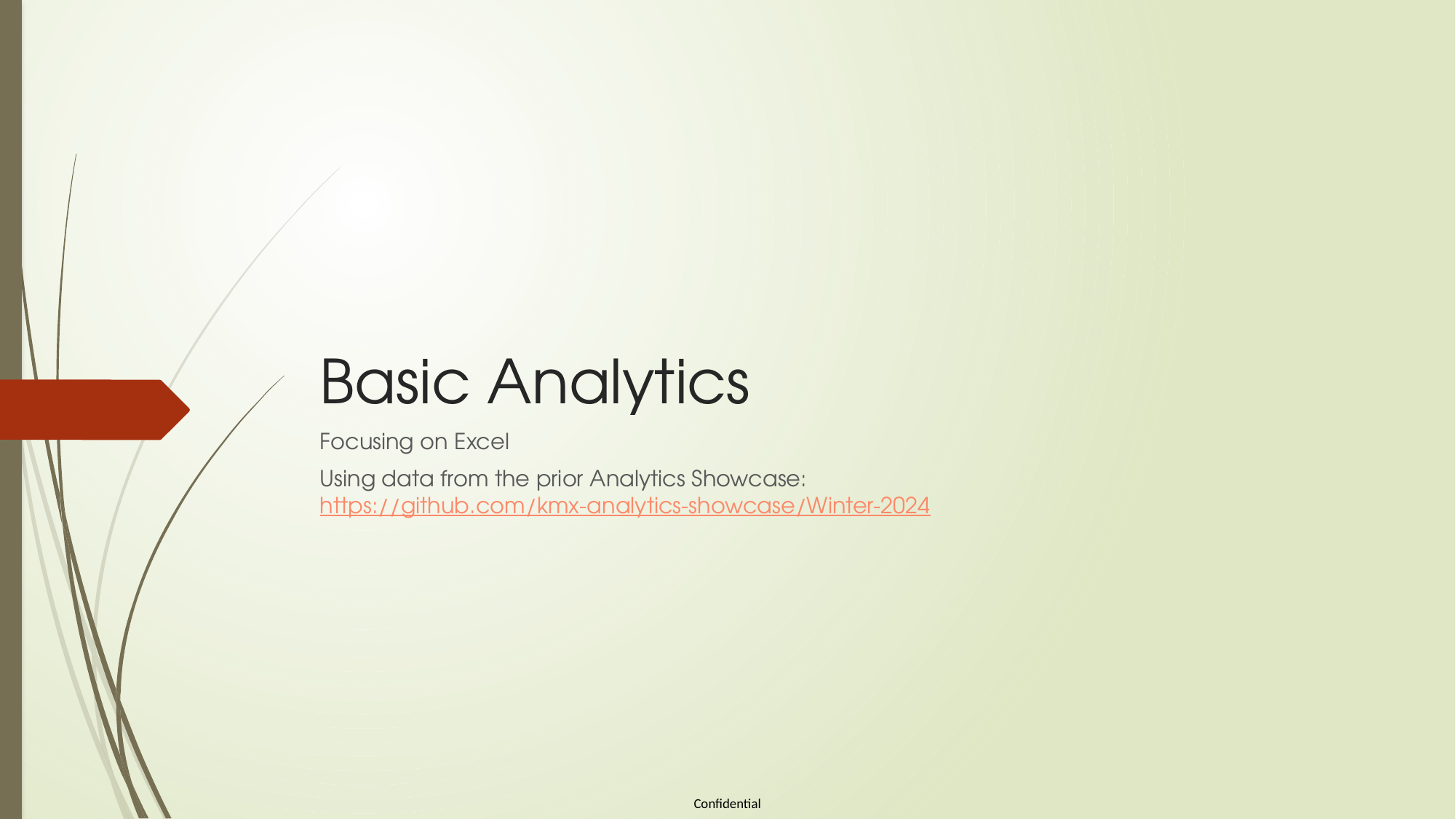

# Basic Analytics
Focusing on Excel
Using data from the prior Analytics Showcase: https://github.com/kmx-analytics-showcase/Winter-2024